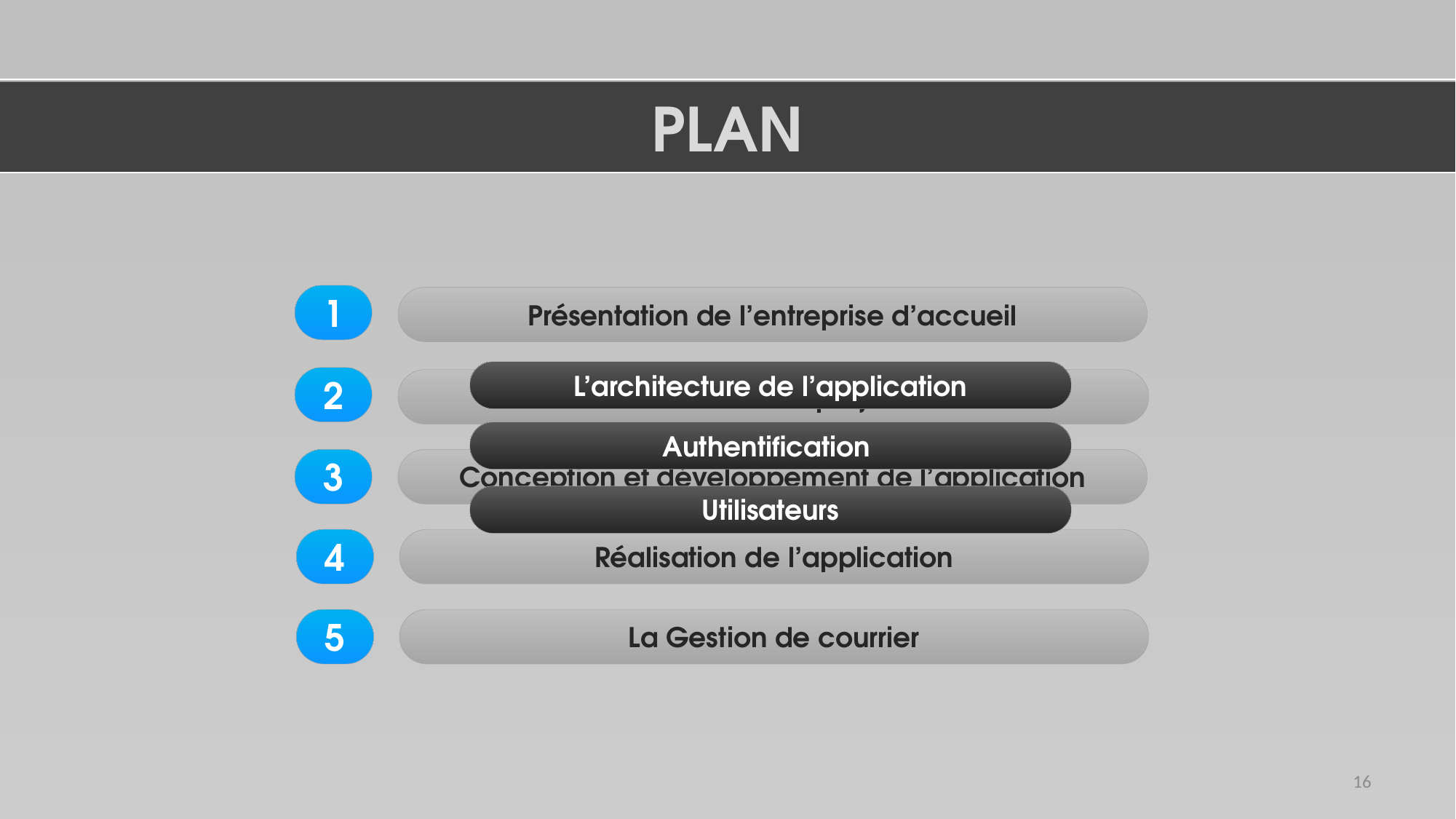

PLAN
1
Présentation de l’entreprise d’accueil
L’architecture de l’application
2
Contexte du projet
Authentification
3
Conception et développement de l’application
Utilisateurs
4
Réalisation de l’application
5
La Gestion de courrier
16